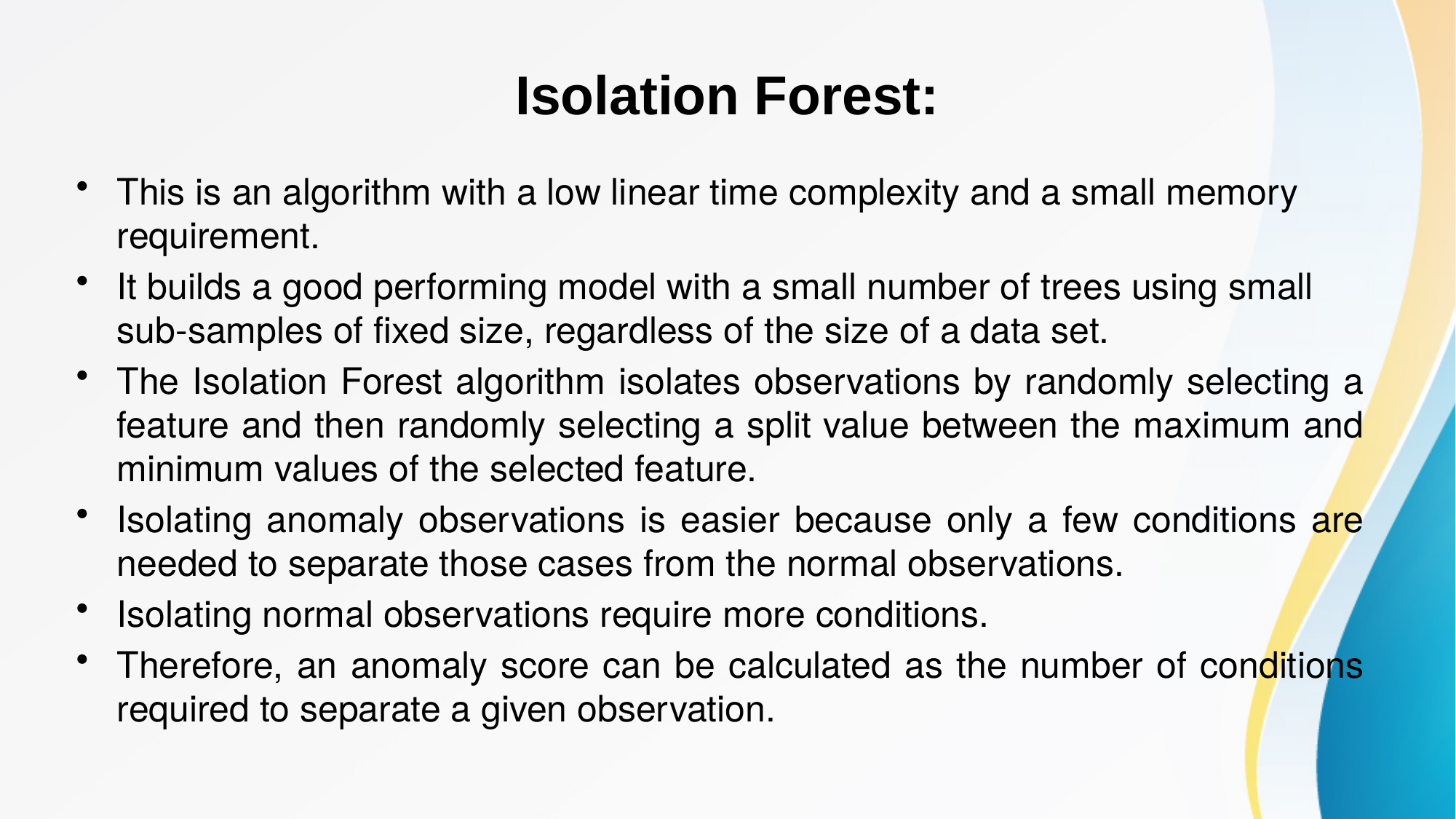

# Isolation Forest:
This is an algorithm with a low linear time complexity and a small memory requirement.
It builds a good performing model with a small number of trees using small sub-samples of fixed size, regardless of the size of a data set.
The Isolation Forest algorithm isolates observations by randomly selecting a feature and then randomly selecting a split value between the maximum and minimum values of the selected feature.
Isolating anomaly observations is easier because only a few conditions are needed to separate those cases from the normal observations.
Isolating normal observations require more conditions.
Therefore, an anomaly score can be calculated as the number of conditions required to separate a given observation.